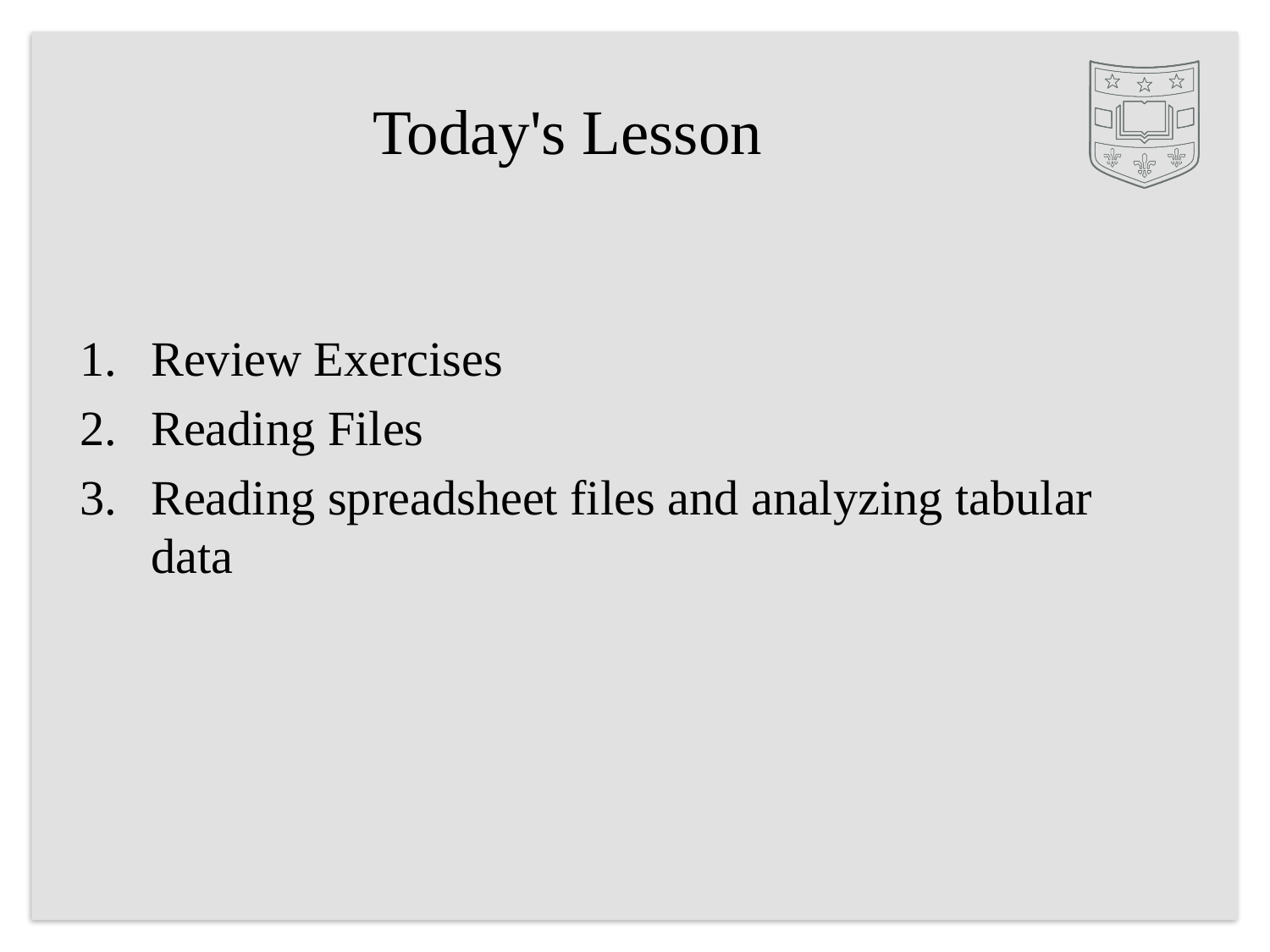

# Today's Lesson
Review Exercises
Reading Files
Reading spreadsheet files and analyzing tabular data